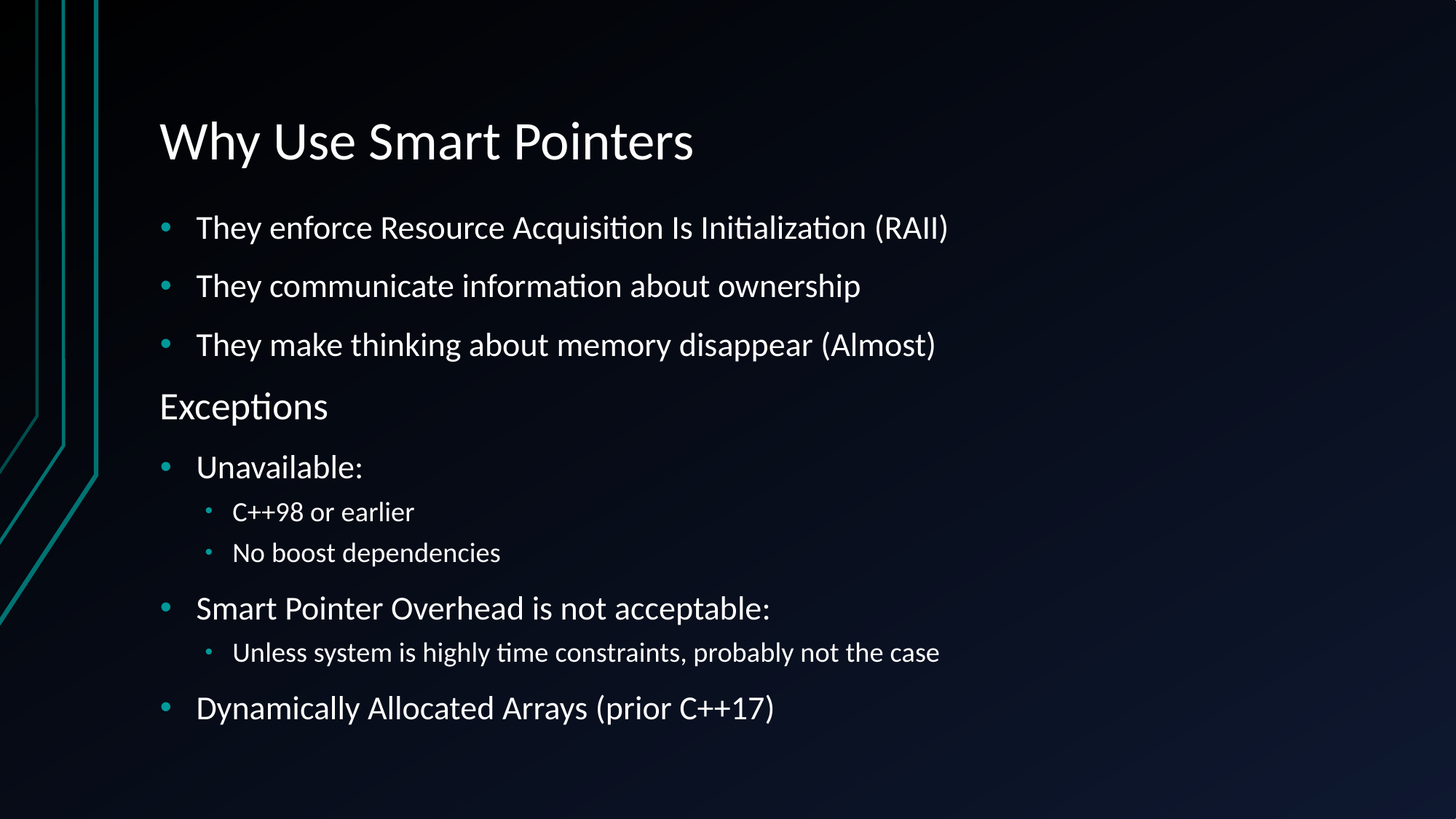

# Why Use Smart Pointers
They enforce Resource Acquisition Is Initialization (RAII)
They communicate information about ownership
They make thinking about memory disappear (Almost)
Exceptions
Unavailable:
C++98 or earlier
No boost dependencies
Smart Pointer Overhead is not acceptable:
Unless system is highly time constraints, probably not the case
Dynamically Allocated Arrays (prior C++17)